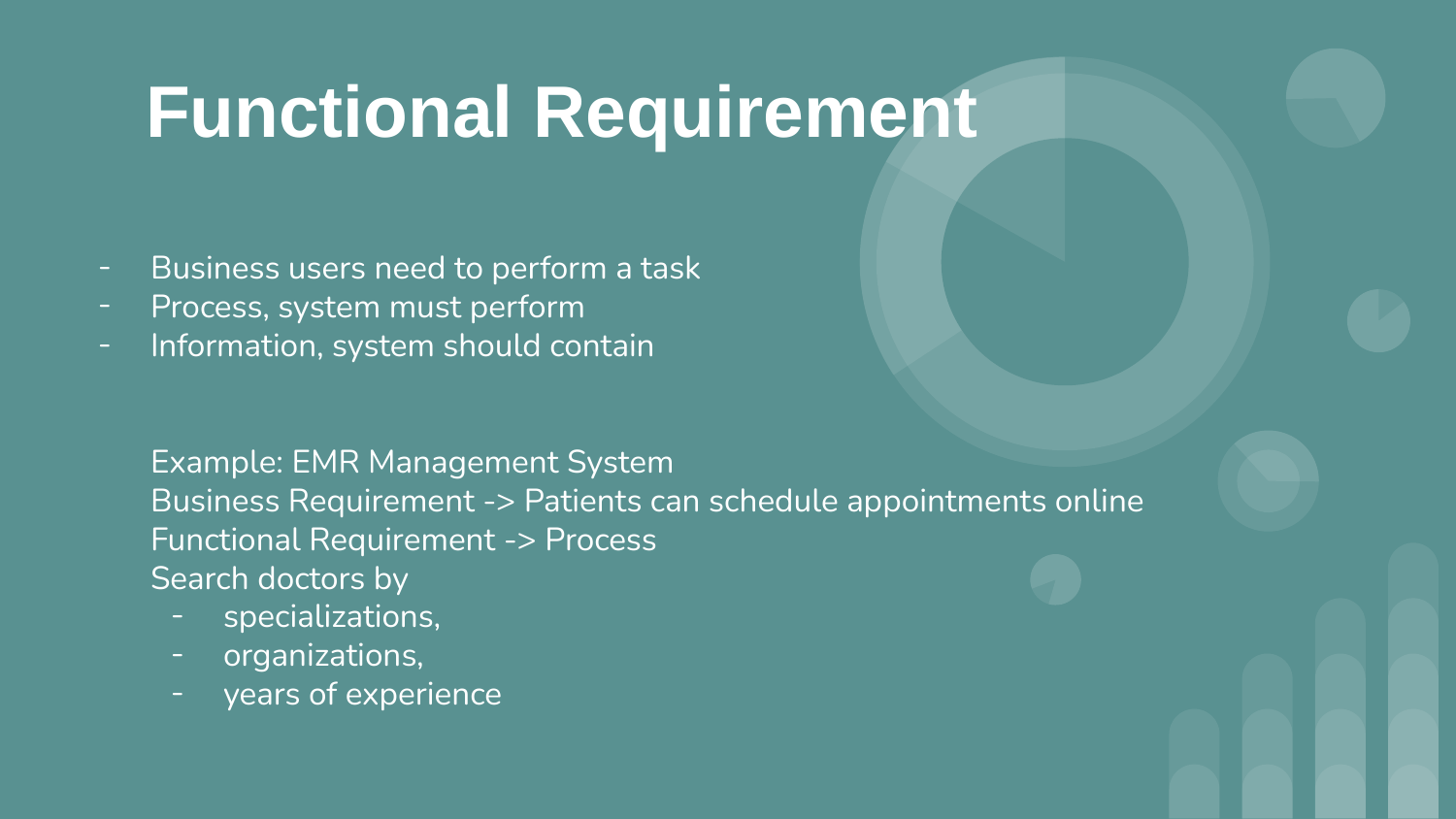

# Functional Requirement
Business users need to perform a task
Process, system must perform
Information, system should contain

Example: EMR Management System
Business Requirement -> Patients can schedule appointments online
Functional Requirement -> Process
Search doctors by
specializations,
organizations,
years of experience